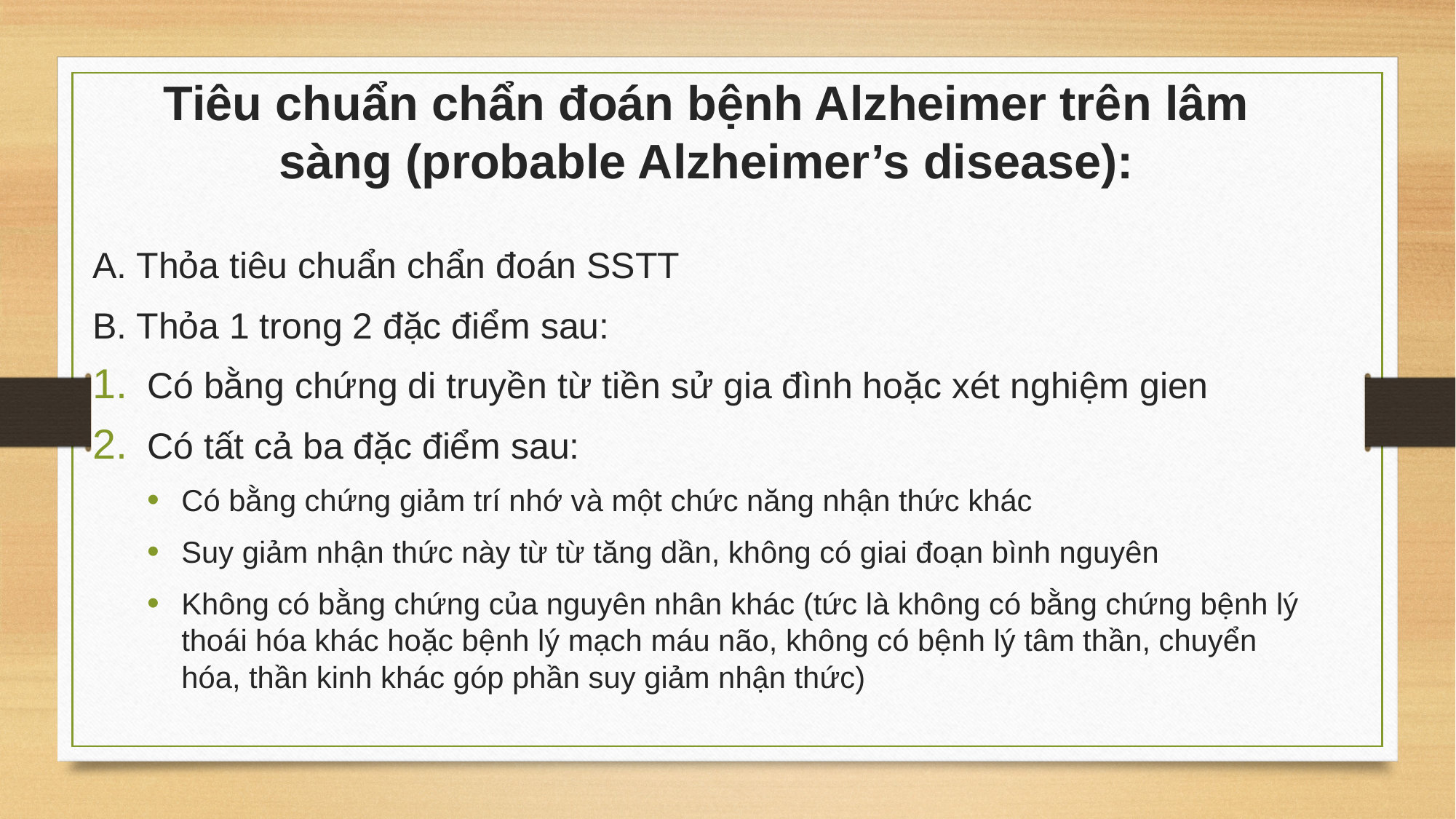

# Tiêu chuẩn chẩn đoán bệnh Alzheimer trên lâm sàng (probable Alzheimer’s disease):
A. Thỏa tiêu chuẩn chẩn đoán SSTT
B. Thỏa 1 trong 2 đặc điểm sau:
Có bằng chứng di truyền từ tiền sử gia đình hoặc xét nghiệm gien
Có tất cả ba đặc điểm sau:
Có bằng chứng giảm trí nhớ và một chức năng nhận thức khác
Suy giảm nhận thức này từ từ tăng dần, không có giai đoạn bình nguyên
Không có bằng chứng của nguyên nhân khác (tức là không có bằng chứng bệnh lý thoái hóa khác hoặc bệnh lý mạch máu não, không có bệnh lý tâm thần, chuyển hóa, thần kinh khác góp phần suy giảm nhận thức)